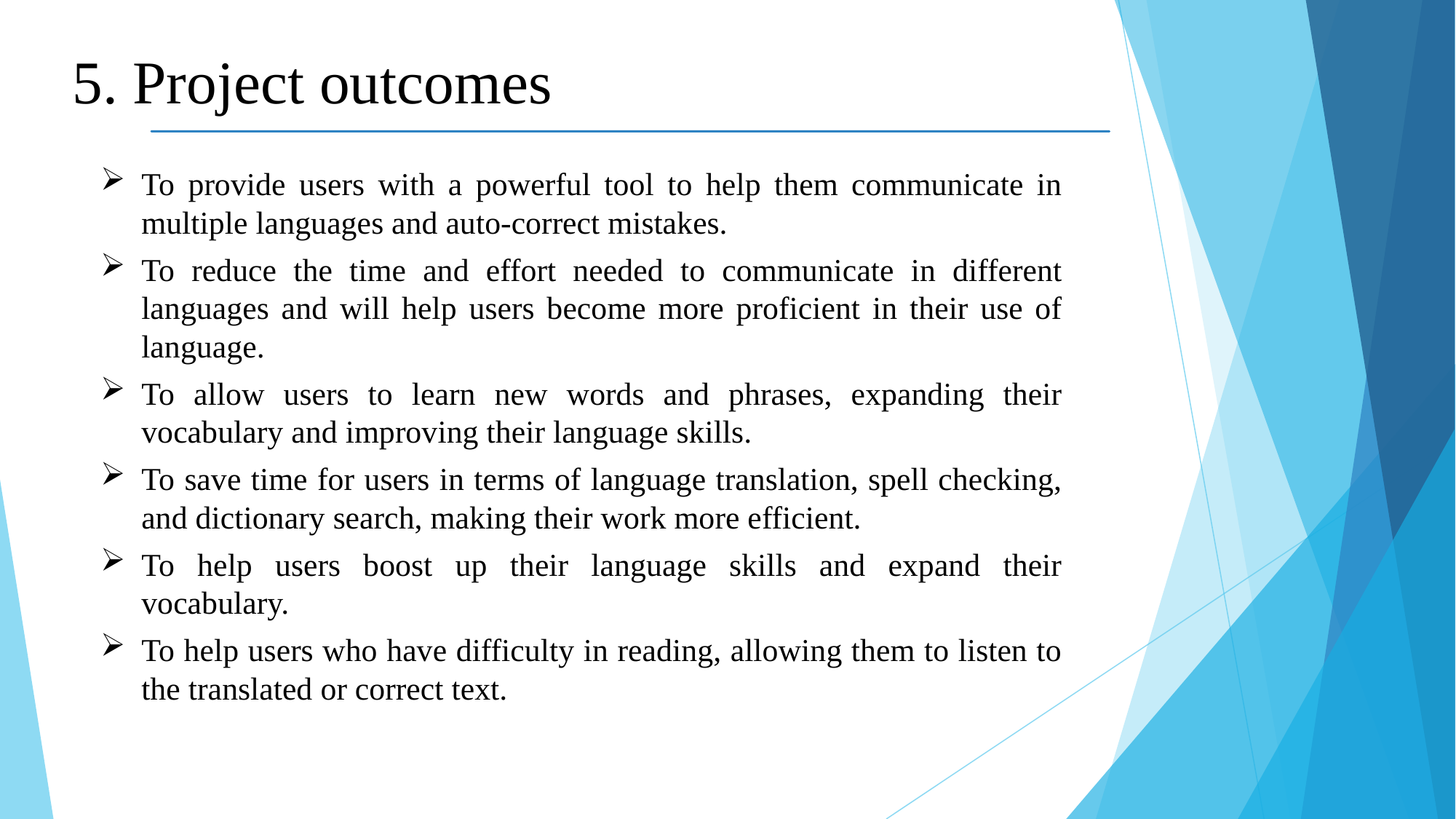

5. Project outcomes

To provide users with a powerful tool to help them communicate in multiple languages and auto-correct mistakes.
To reduce the time and effort needed to communicate in different languages and will help users become more proficient in their use of language.
To allow users to learn new words and phrases, expanding their vocabulary and improving their language skills.
To save time for users in terms of language translation, spell checking, and dictionary search, making their work more efficient.
To help users boost up their language skills and expand their vocabulary.
To help users who have difficulty in reading, allowing them to listen to the translated or correct text.